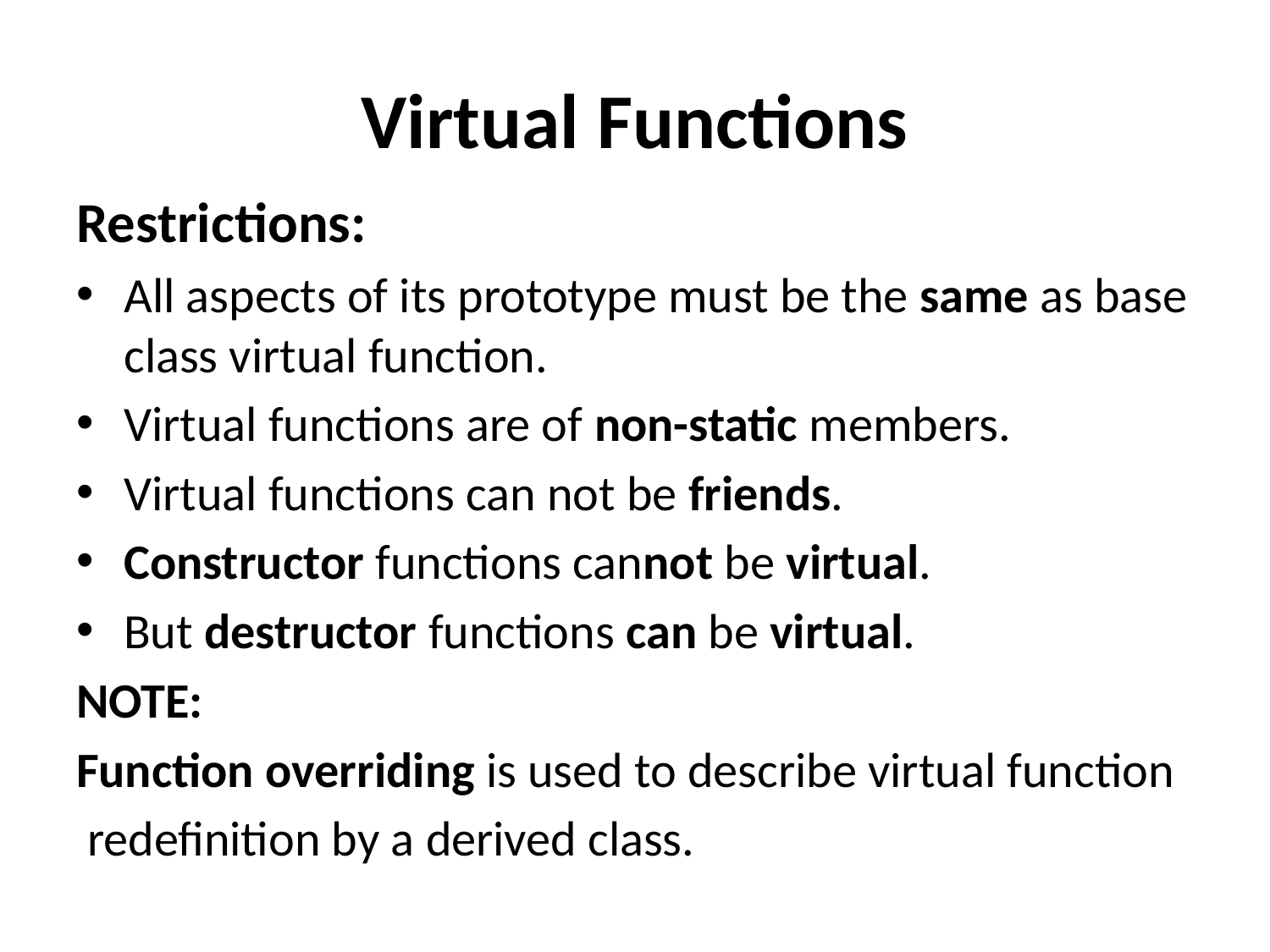

# Virtual Functions
Restrictions:
All aspects of its prototype must be the same as base class virtual function.
Virtual functions are of non-static members.
Virtual functions can not be friends.
Constructor functions cannot be virtual.
But destructor functions can be virtual.
NOTE:
Function overriding is used to describe virtual function
 redefinition by a derived class.